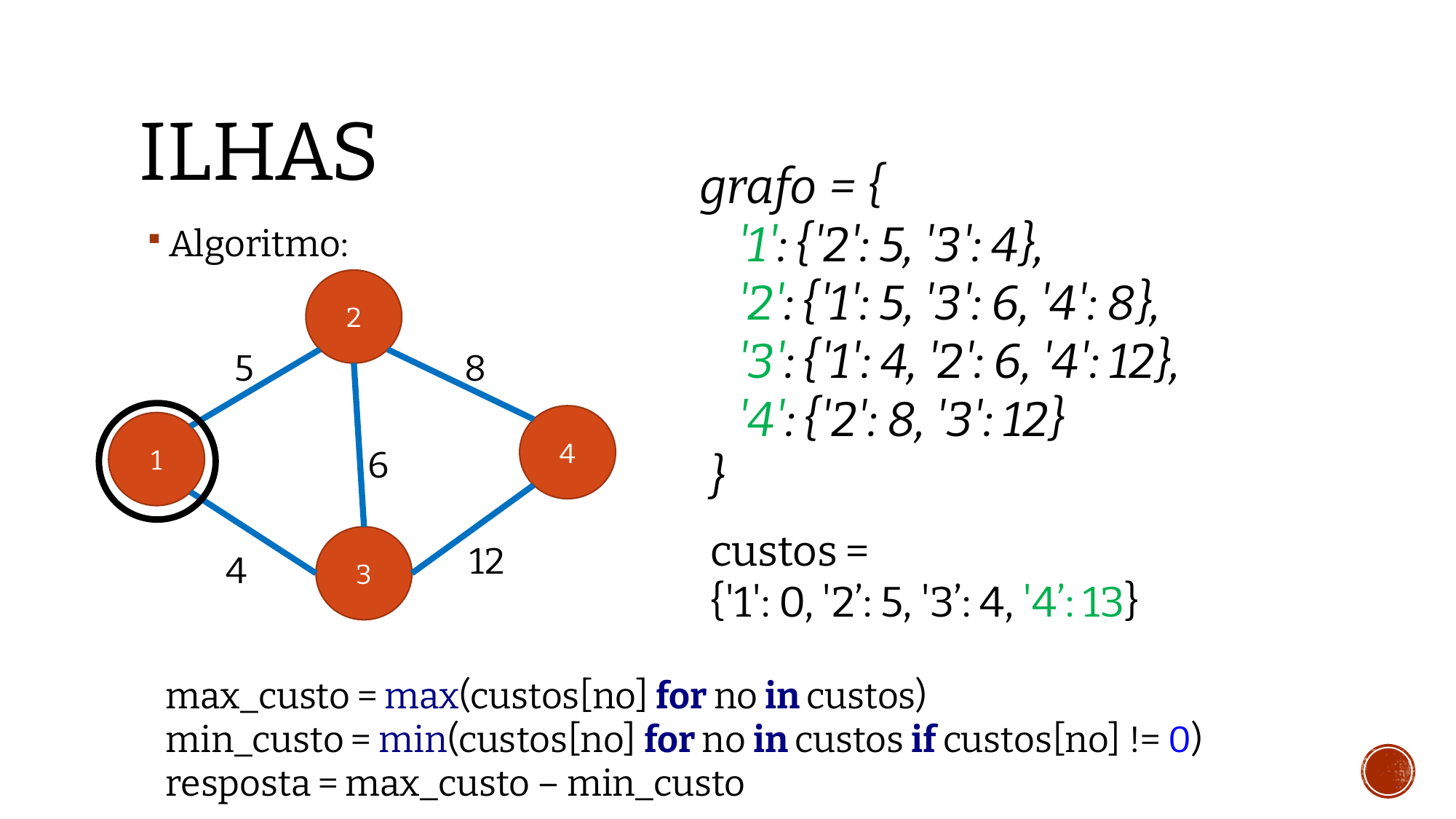

# Ilhas
grafo = {
    '1': {'2': 5, '3': 4},
    '2': {'1': 5, '3': 6, '4': 8},
    '3': {'1': 4, '2': 6, '4': 12},
    '4': {'2': 8, '3': 12}
 }
Algoritmo:
2
5
8

4
1
6
3
12
4
custos =
{'1': 0, '2’: 5, '3’: 4, '4’: 13}
max_custo = max(custos[no] for no in custos)
min_custo = min(custos[no] for no in custos if custos[no] != 0)
resposta = max_custo – min_custo